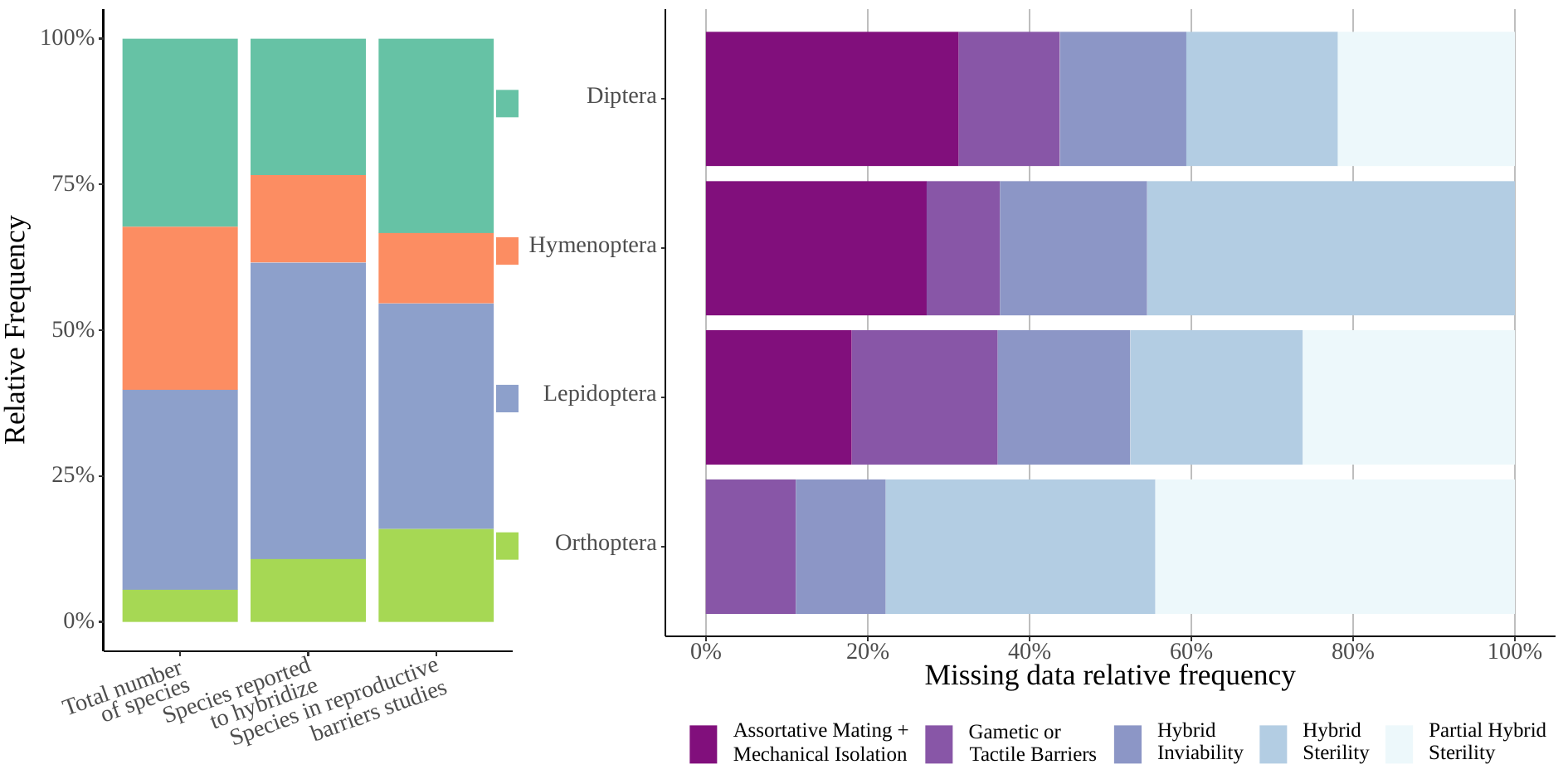

100%

75%

Relative Frequency
50%

25%

0%

Total number
Species reported
of species
Species in reproductive
to hybridize
barriers studies

Diptera

Hymenoptera

Lepidoptera

Orthoptera

0%
20%
40%
60%
80%
100%
Missing data relative frequency

Assortative Mating +
Hybrid
Hybrid
Partial Hybrid

Gametic or
Inviability
Sterility
Sterility
Mechanical Isolation
Tactile Barriers